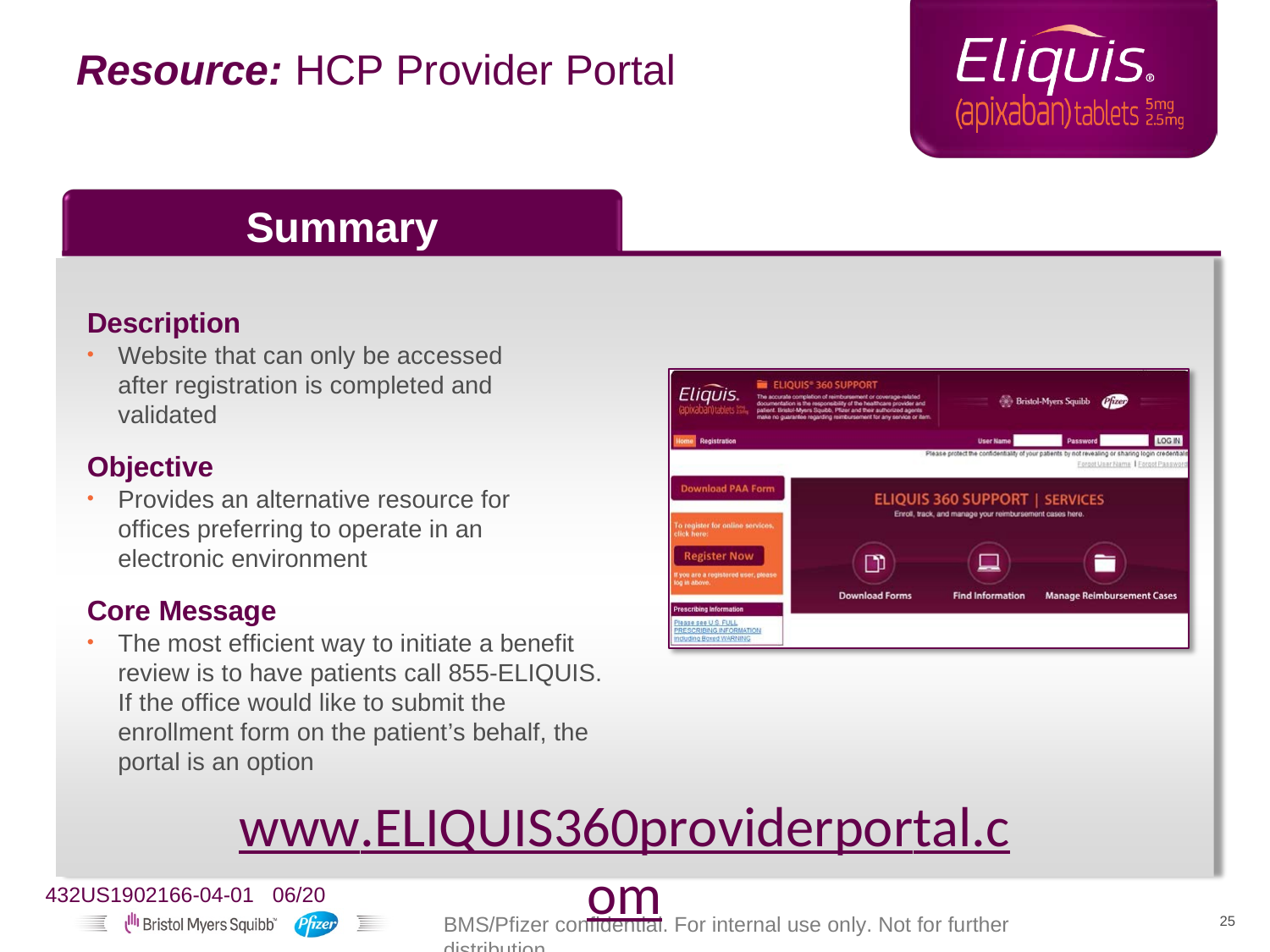

# Resource: HCP Provider Portal

Summary

Description
Website that can only be accessed after registration is completed and validated
Objective
Provides an alternative resource for offices preferring to operate in an electronic environment
Core Message
The most efficient way to initiate a benefit review is to have patients call 855-ELIQUIS. If the office would like to submit the enrollment form on the patient’s behalf, the portal is an option

www.ELIQUIS360providerportal.com
432US1902166-04-01   06/20

BMS/Pfizer confidential. For internal use only. Not for further distribution.
25